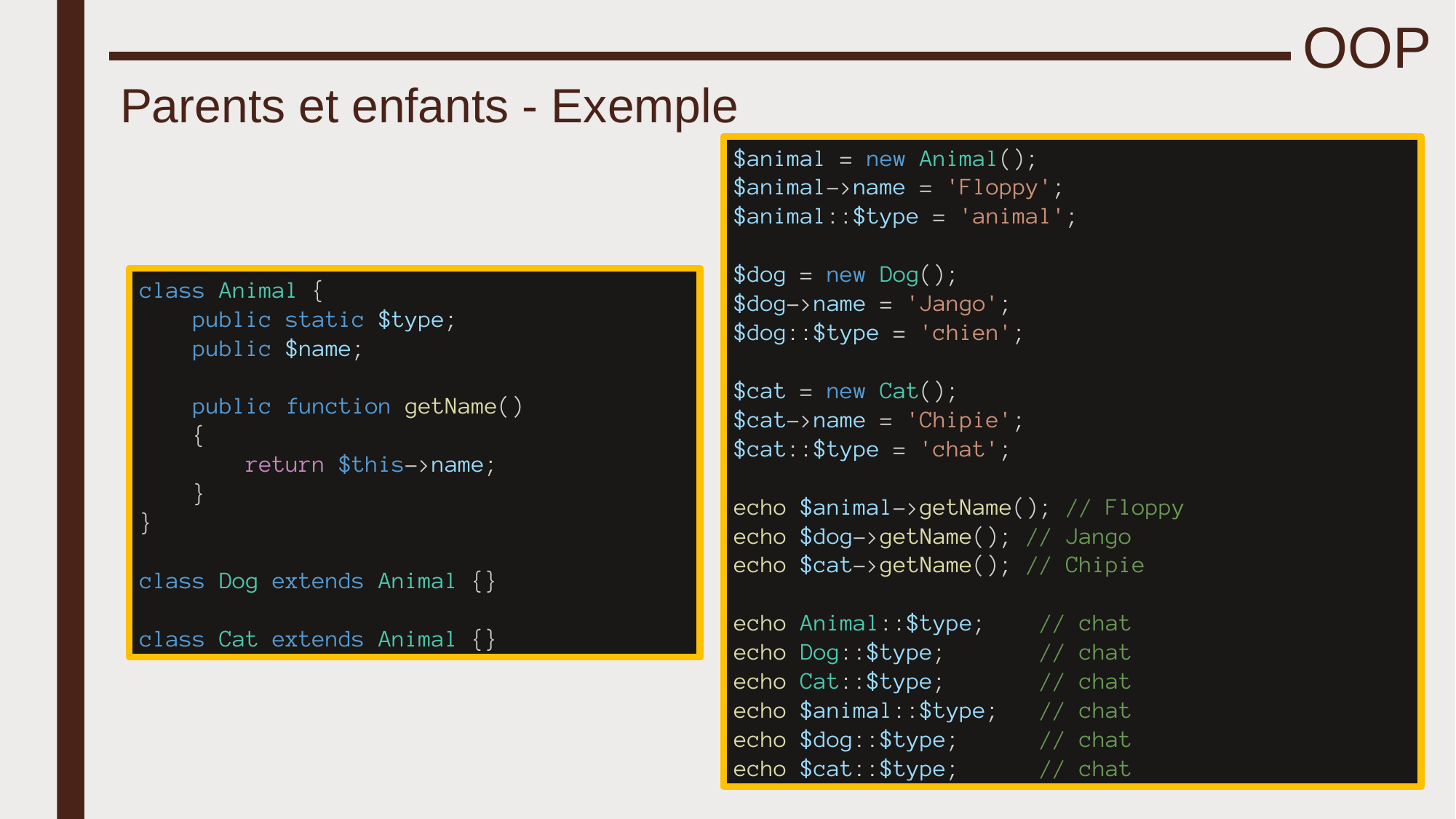

# OOP
Parents et enfants - Exemple

$animal = new Animal();
$animal->name = 'Floppy';
$animal::$type = 'animal';

$dog = new Dog();
$dog->name = 'Jango';
$dog::$type = 'chien';
$cat = new Cat();
$cat->name = 'Chipie';
$cat::$type = 'chat';

echo $animal->getName(); // Floppy
echo $dog->getName(); // Jango
echo $cat->getName(); // Chipie
echo Animal::$type;    // chat
echo Dog::$type;       // chat
echo Cat::$type;       // chat
echo $animal::$type;   // chat
echo $dog::$type;      // chat
echo $cat::$type;      // chat
class Animal {
    public static $type;
    public $name;
    public function getName()
    {
        return $this->name;
    }
}
class Dog extends Animal {}
class Cat extends Animal {}